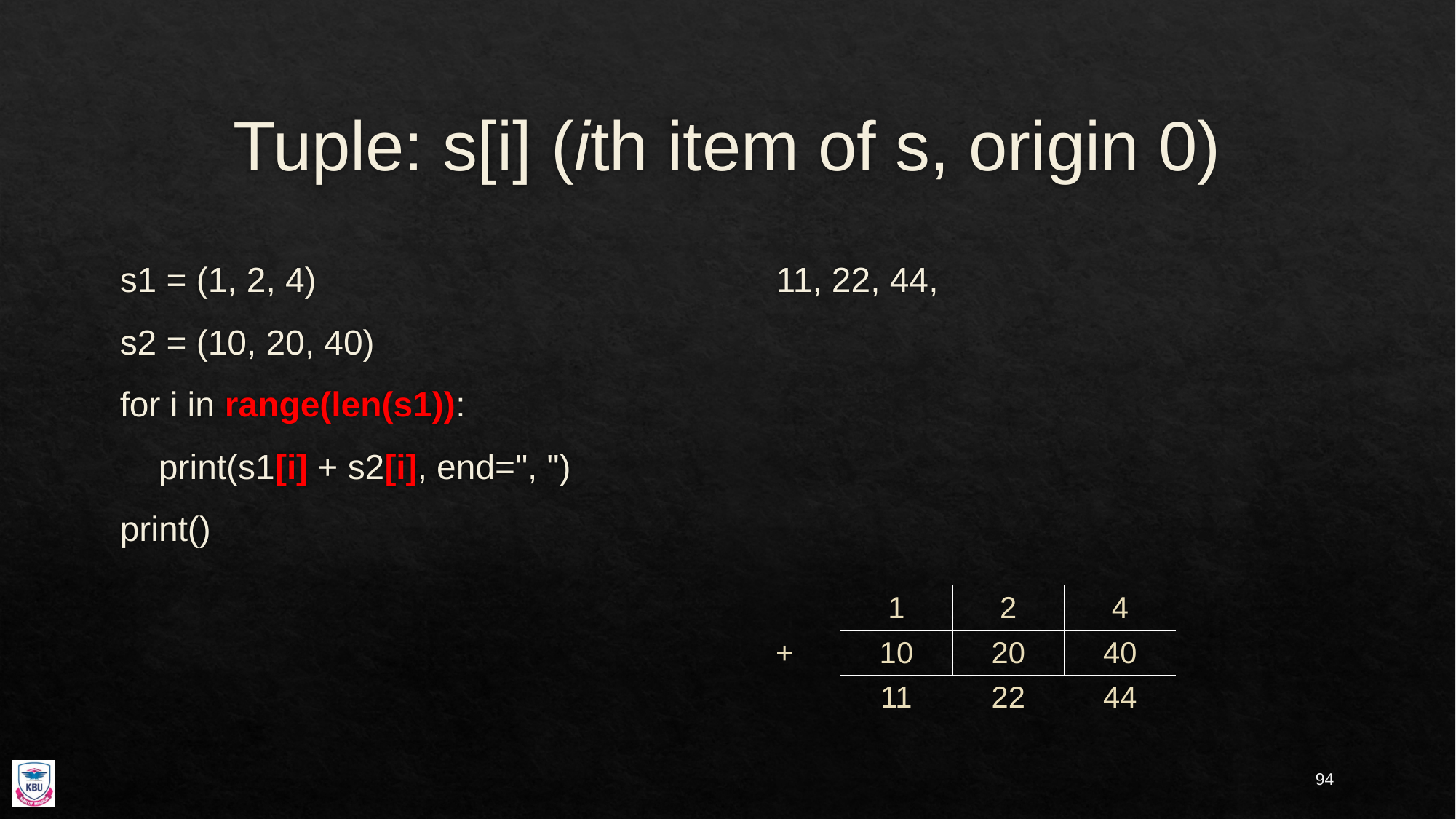

# Tuple: s[i] (ith item of s, origin 0)
s1 = (1, 2, 4)
s2 = (10, 20, 40)
for i in range(len(s1)):
    print(s1[i] + s2[i], end=", ")
print()
11, 22, 44,
|  | 1 | 2 | 4 |
| --- | --- | --- | --- |
| + | 10 | 20 | 40 |
|  | 11 | 22 | 44 |
94